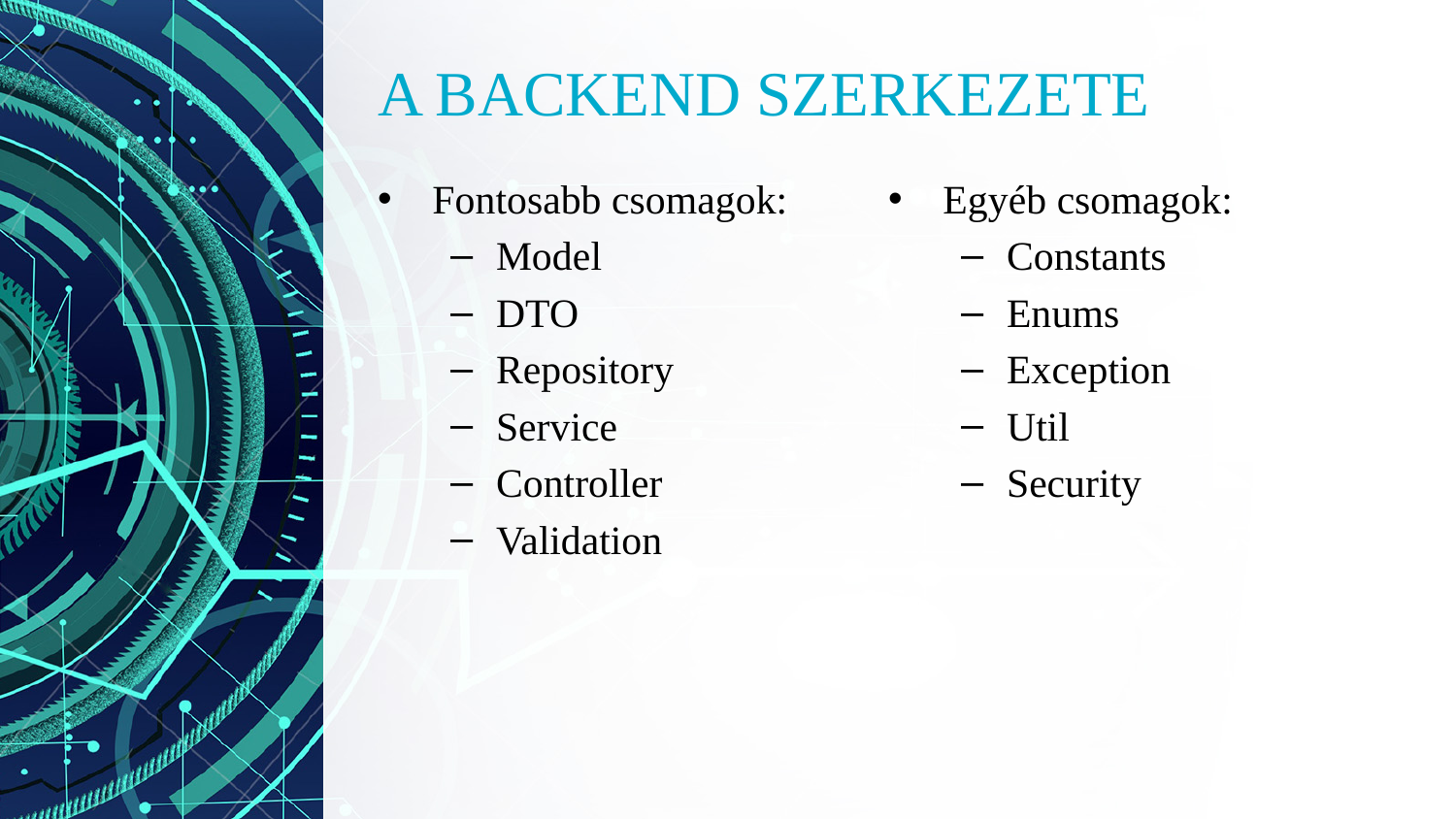

# A backend szerkezete
Fontosabb csomagok:
Model
DTO
Repository
Service
Controller
Validation
Egyéb csomagok:
Constants
Enums
Exception
Util
Security